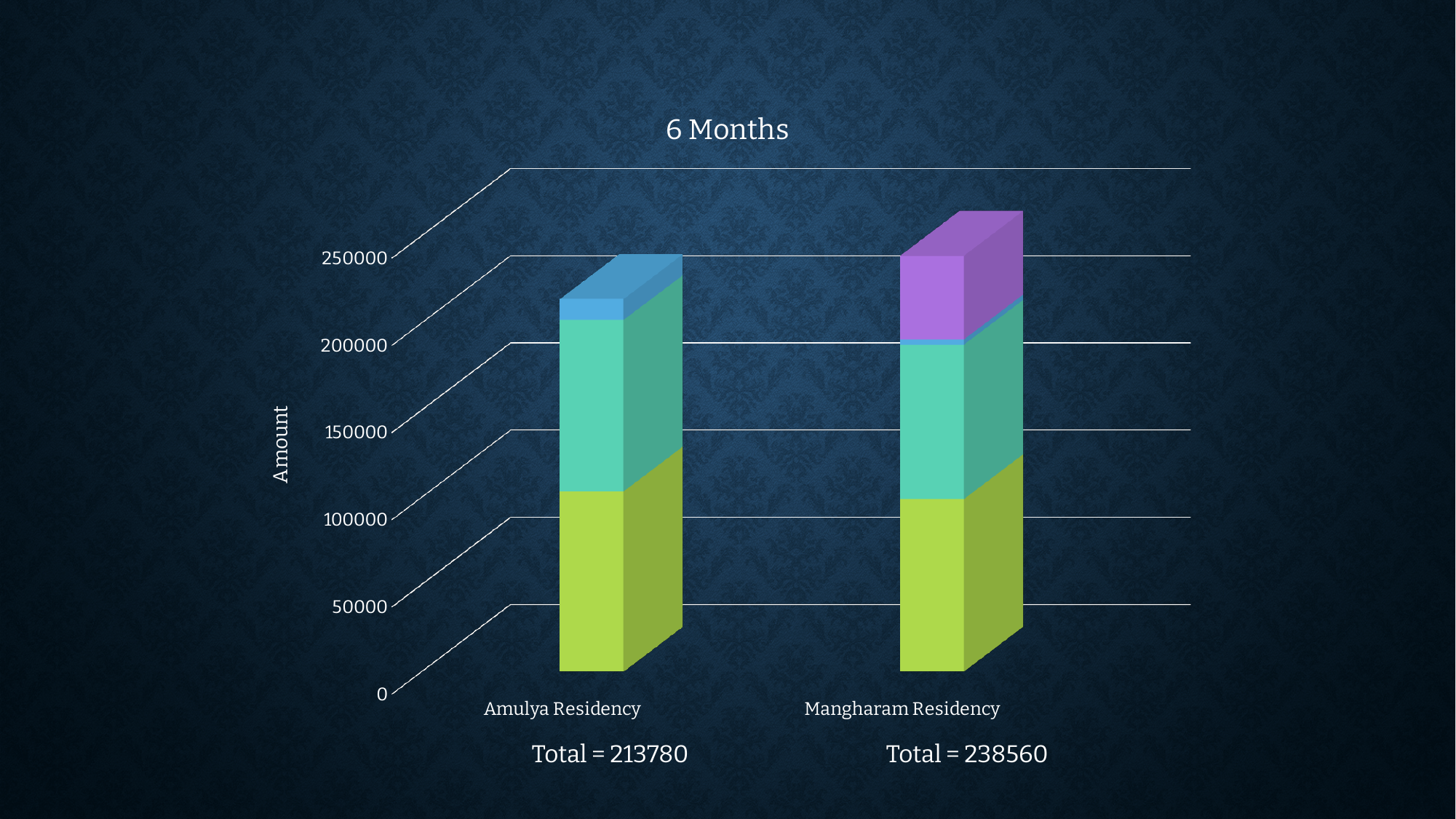

[unsupported chart]

Total = 213780
Total = 238560